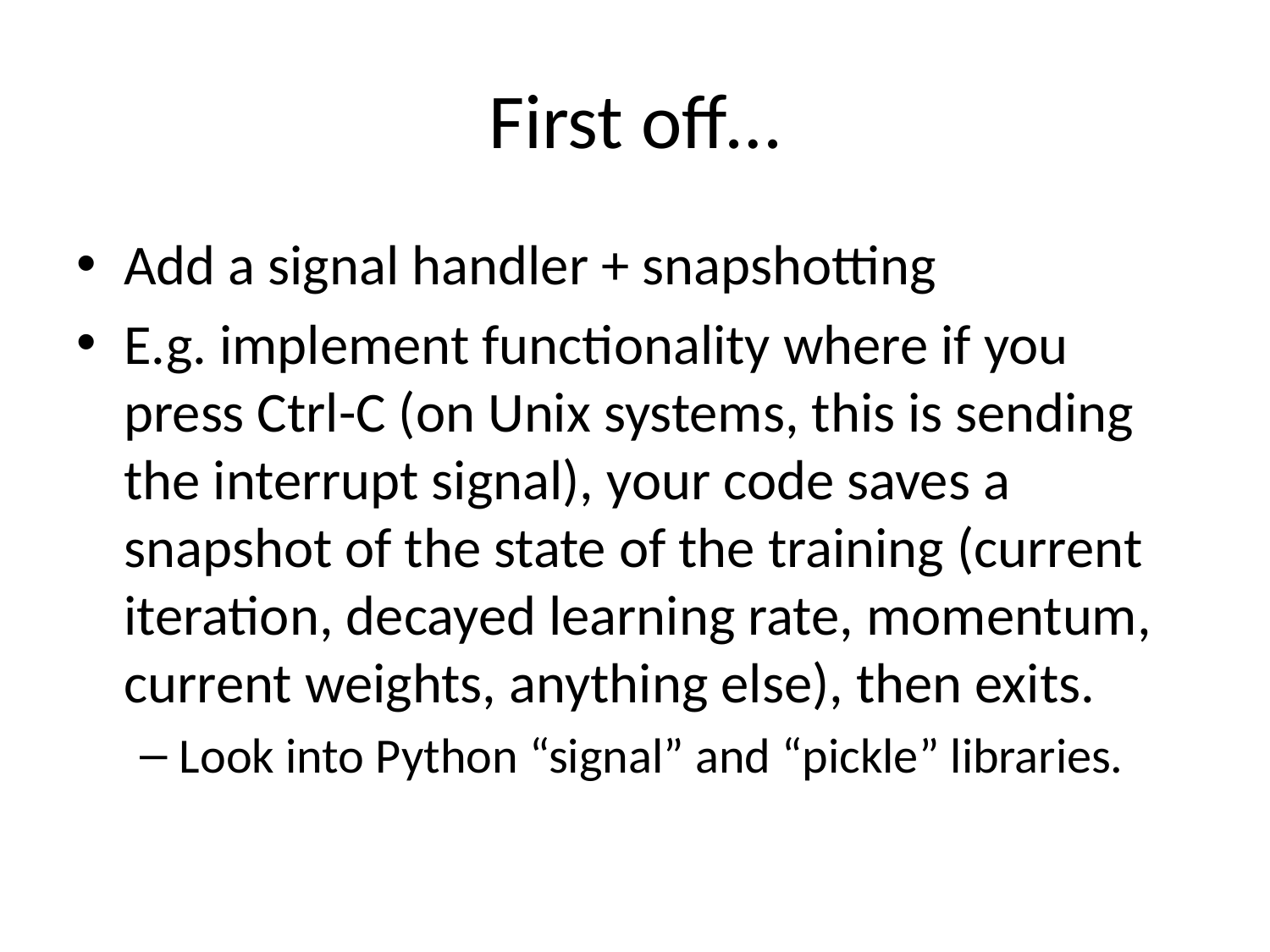

# First off…
Add a signal handler + snapshotting
E.g. implement functionality where if you press Ctrl-C (on Unix systems, this is sending the interrupt signal), your code saves a snapshot of the state of the training (current iteration, decayed learning rate, momentum, current weights, anything else), then exits.
Look into Python “signal” and “pickle” libraries.